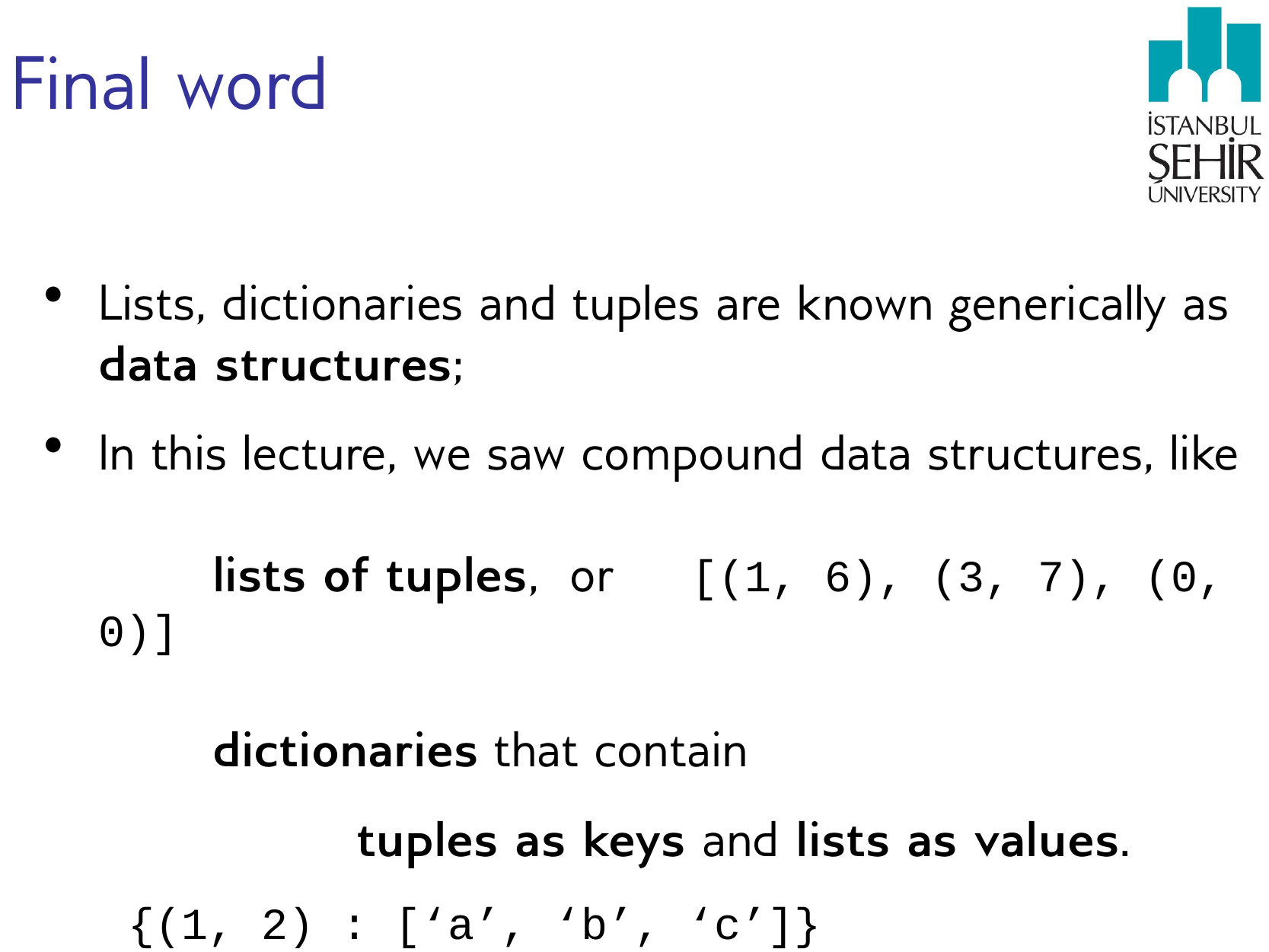

# Final word
Lists, dictionaries and tuples are known generically as data structures;
In this lecture, we saw compound data structures, like
	lists of tuples,  or     [(1, 6), (3, 7), (0, 0)]
	dictionaries that contain
		tuples as keys and lists as values.
{(1, 2) : [‘a’, ‘b’, ‘c’]}